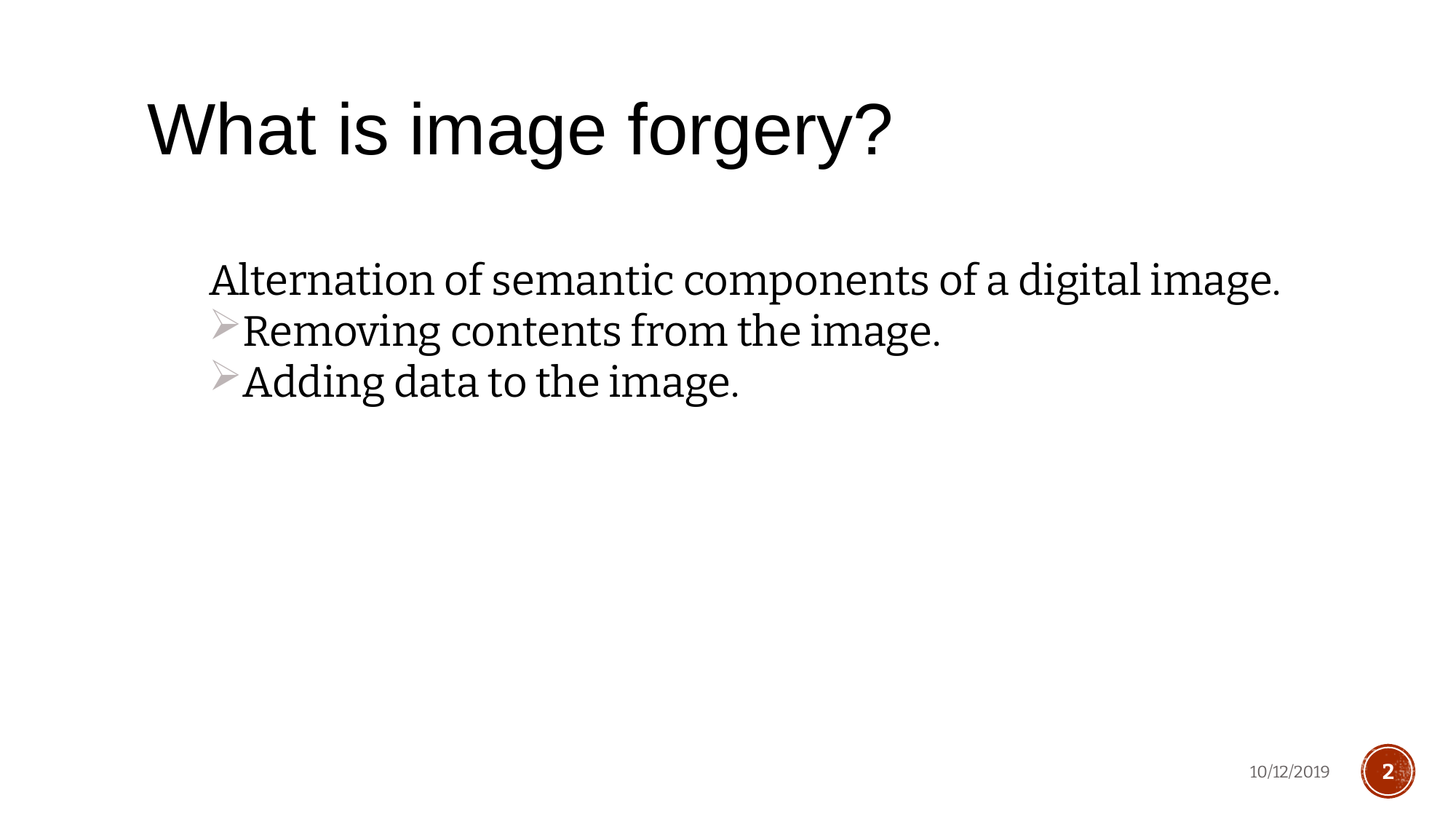

# What is image forgery?
Alternation of semantic components of a digital image.
Removing contents from the image.
Adding data to the image.
10/12/2019
2